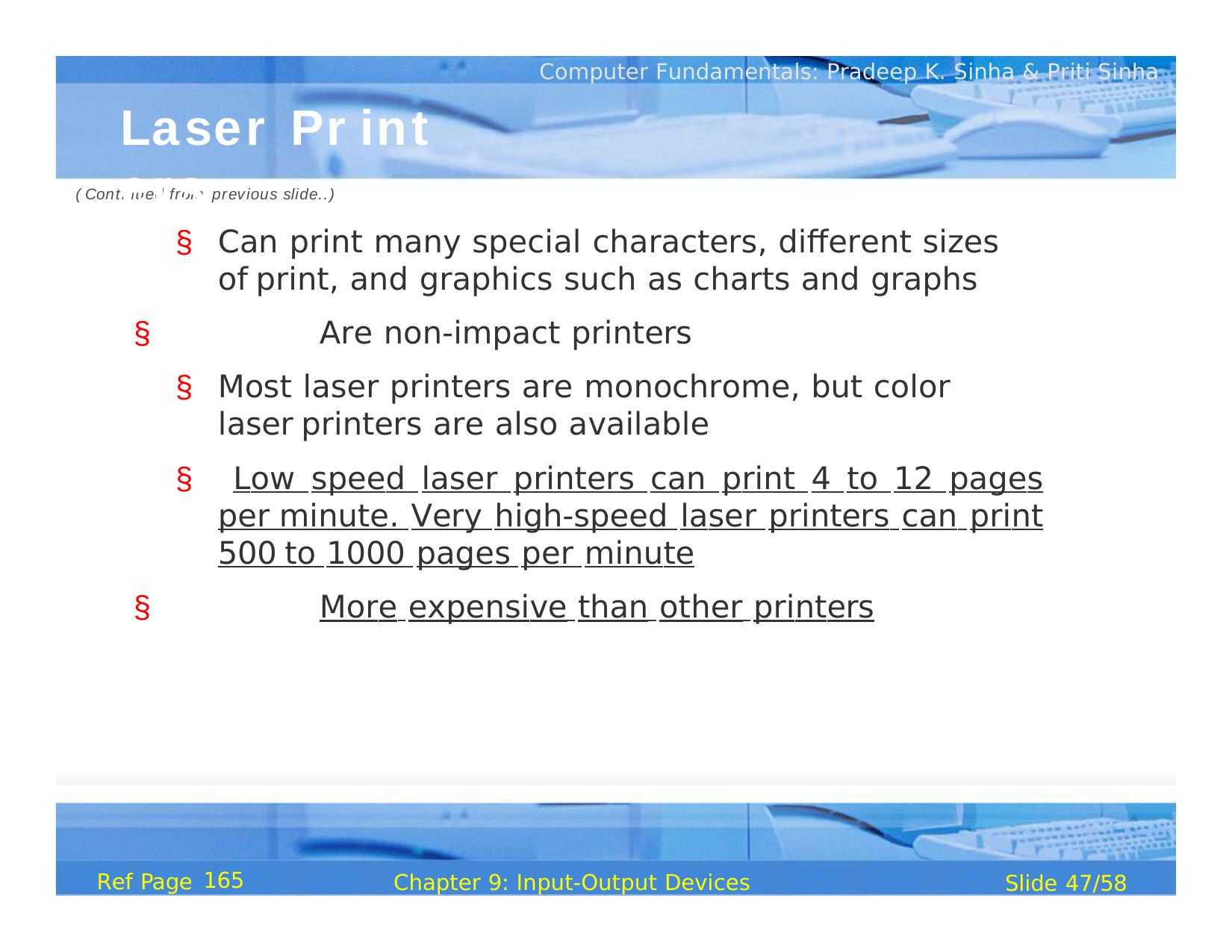

Computer Fundamentals: Pradeep K. Sinha & Priti Sinha
Laser	Pr int ers
( Continued from  previous slide..)

§	Can print many special characters, different sizes of print, and graphics such as charts and graphs
§	Are non-impact printers
§	Most laser printers are monochrome, but color laser printers are also available
§   Low speed laser printers can print 4 to 12 pages per minute. Very high-speed laser printers can print 500 to 1000 pages per minute
§	More expensive than other printers

165
Ref Page
Chapter 9: Input-Output Devices
Slide 47/58